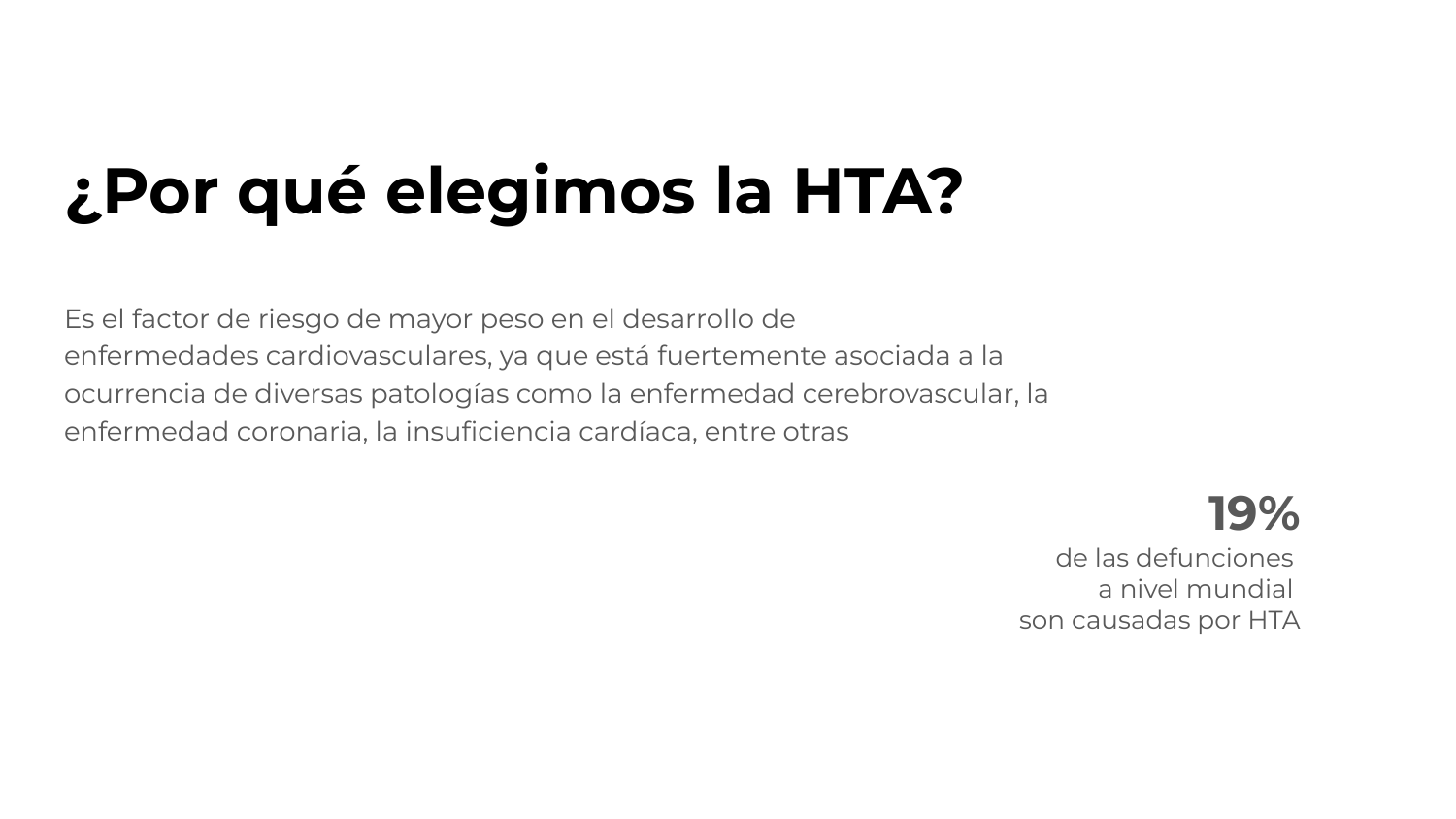

# ¿Por qué elegimos la HTA?
Es el factor de riesgo de mayor peso en el desarrollo de
enfermedades cardiovasculares, ya que está fuertemente asociada a la
ocurrencia de diversas patologías como la enfermedad cerebrovascular, la
enfermedad coronaria, la insuficiencia cardíaca, entre otras

19%
 de las defunciones
a nivel mundial
son causadas por HTA